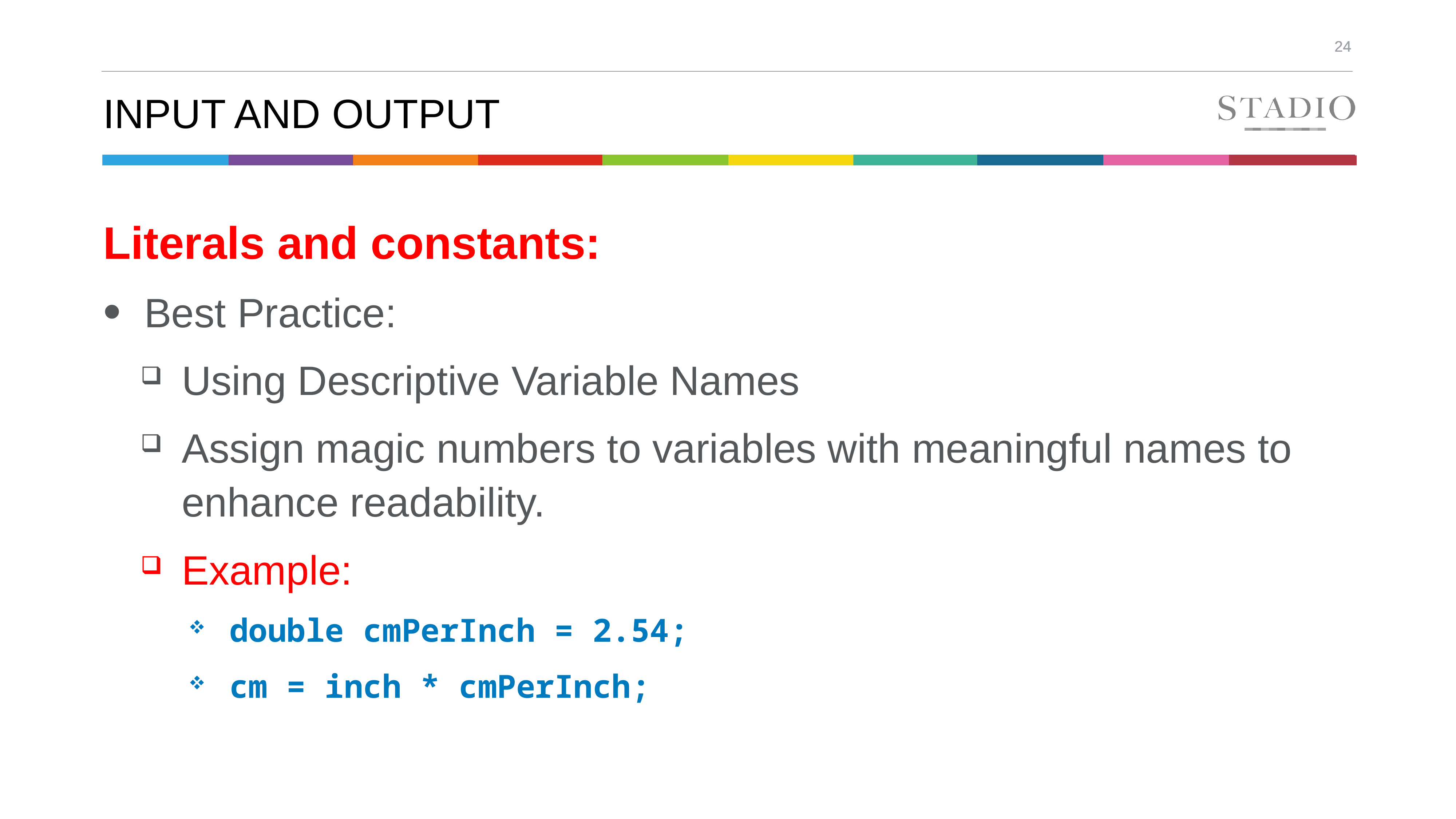

# Input and output

Literals and constants:
Best Practice:
Using Descriptive Variable Names
Assign magic numbers to variables with meaningful names to enhance readability.
Example:
double cmPerInch = 2.54;
cm = inch * cmPerInch;